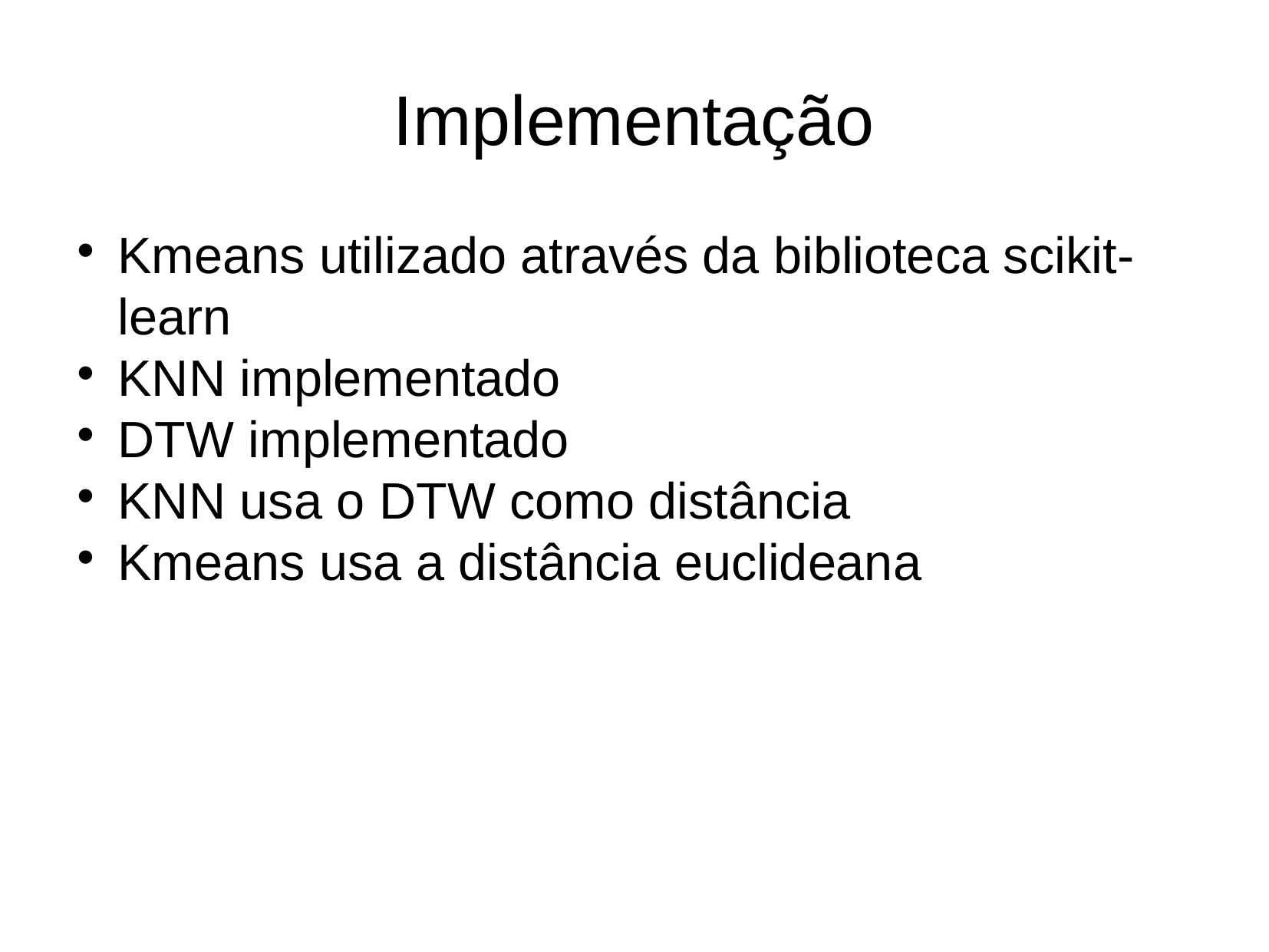

Implementação
Kmeans utilizado através da biblioteca scikit-learn
KNN implementado
DTW implementado
KNN usa o DTW como distância
Kmeans usa a distância euclideana